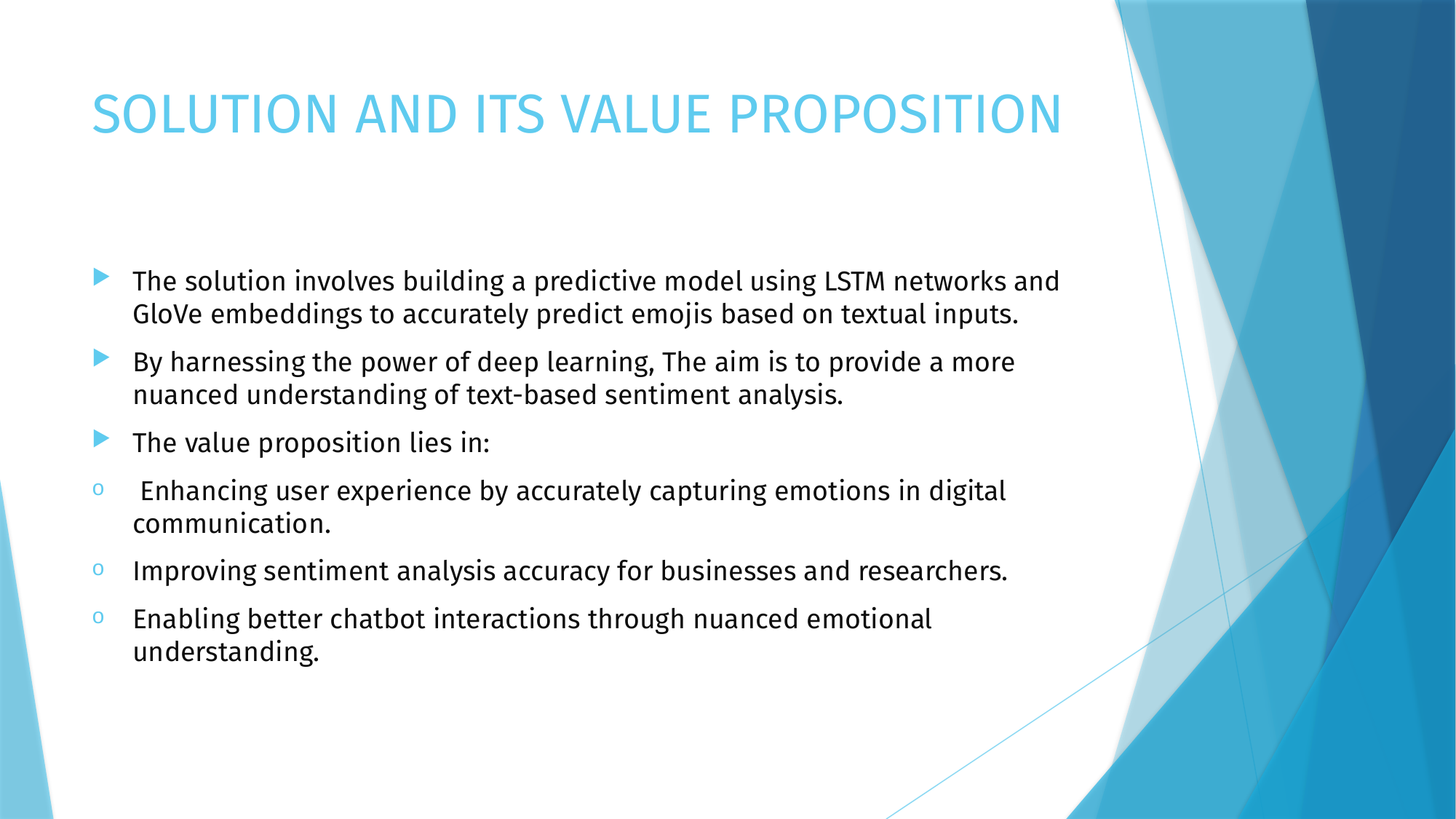

# SOLUTION AND ITS VALUE PROPOSITION
The solution involves building a predictive model using LSTM networks and GloVe embeddings to accurately predict emojis based on textual inputs.
By harnessing the power of deep learning, The aim is to provide a more nuanced understanding of text-based sentiment analysis.
The value proposition lies in:
 Enhancing user experience by accurately capturing emotions in digital communication.
Improving sentiment analysis accuracy for businesses and researchers.
Enabling better chatbot interactions through nuanced emotional understanding.